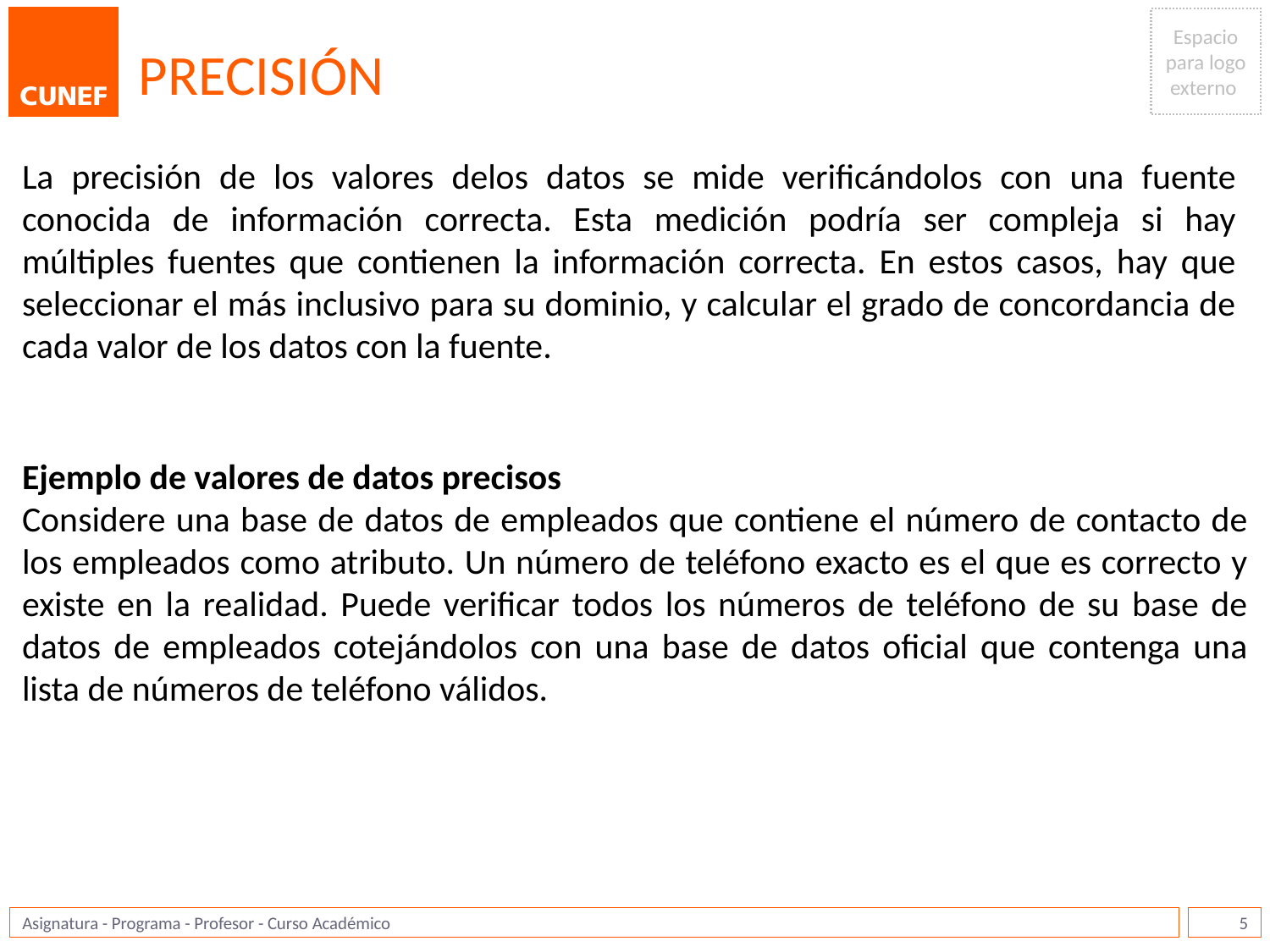

# PRECISIÓN
La precisión de los valores delos datos se mide verificándolos con una fuente conocida de información correcta. Esta medición podría ser compleja si hay múltiples fuentes que contienen la información correcta. En estos casos, hay que seleccionar el más inclusivo para su dominio, y calcular el grado de concordancia de cada valor de los datos con la fuente.
Ejemplo de valores de datos precisos
Considere una base de datos de empleados que contiene el número de contacto de los empleados como atributo. Un número de teléfono exacto es el que es correcto y existe en la realidad. Puede verificar todos los números de teléfono de su base de datos de empleados cotejándolos con una base de datos oficial que contenga una lista de números de teléfono válidos.
5
Asignatura - Programa - Profesor - Curso Académico